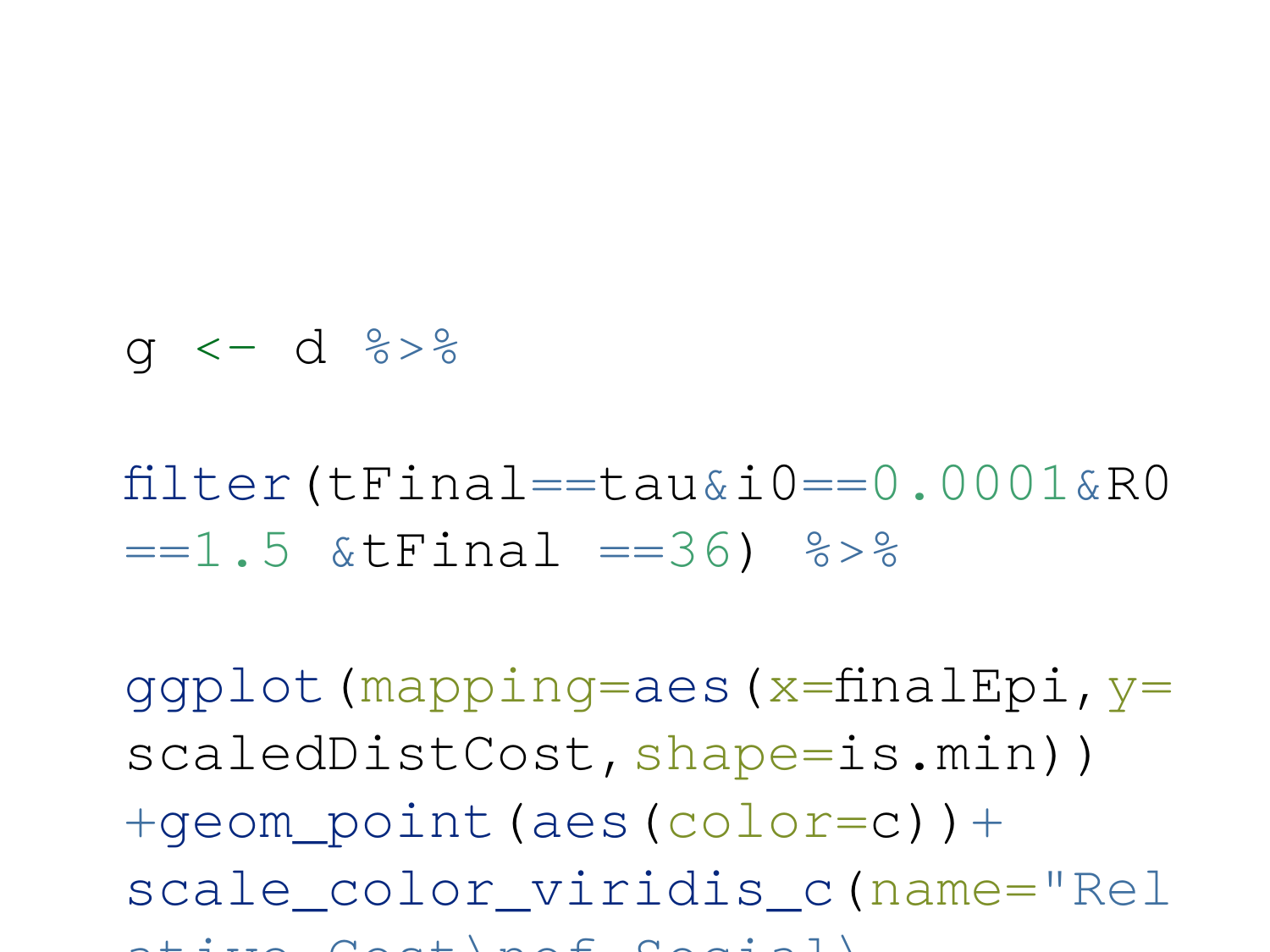

g <- d %>%
  filter(tFinal==tau&i0==0.0001&R0==1.5 &tFinal ==36) %>%
  ggplot(mapping=aes(x=finalEpi,y=scaledDistCost,shape=is.min)) +geom_point(aes(color=c))+ scale_color_viridis_c(name="Relative Cost\nof Social\nDistancing")+ylab("Total Distancing")+xlab("Proportion Infected")+scale_shape(name="Global Min\n(Given c)")+ggtitle("Pareto-Optimum")
g